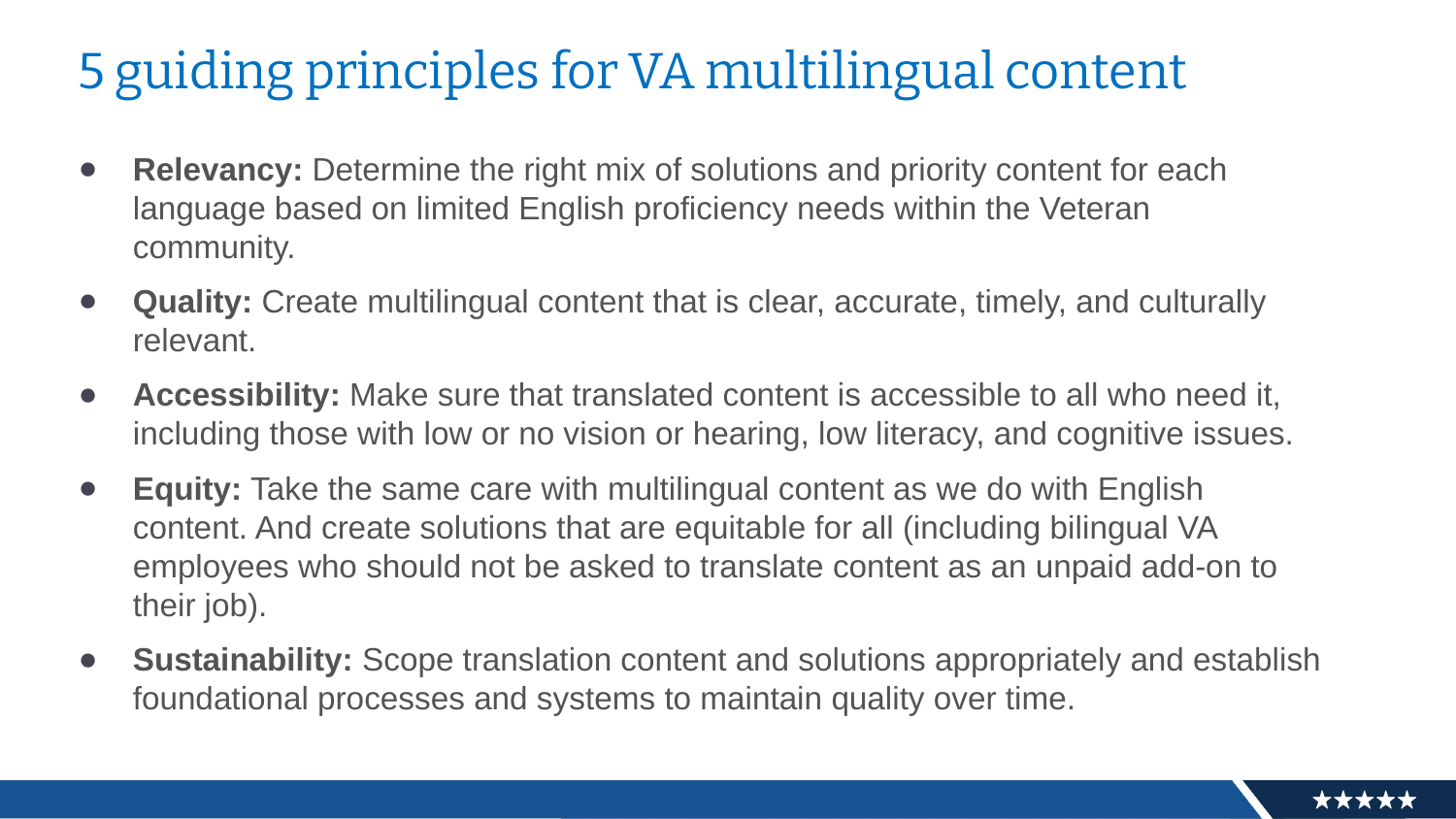

# 5 guiding principles for VA multilingual content
Relevancy: Determine the right mix of solutions and priority content for each language based on limited English proficiency needs within the Veteran community.
Quality: Create multilingual content that is clear, accurate, timely, and culturally relevant.
Accessibility: Make sure that translated content is accessible to all who need it, including those with low or no vision or hearing, low literacy, and cognitive issues.
Equity: Take the same care with multilingual content as we do with English content. And create solutions that are equitable for all (including bilingual VA employees who should not be asked to translate content as an unpaid add-on to their job).
Sustainability: Scope translation content and solutions appropriately and establish foundational processes and systems to maintain quality over time.